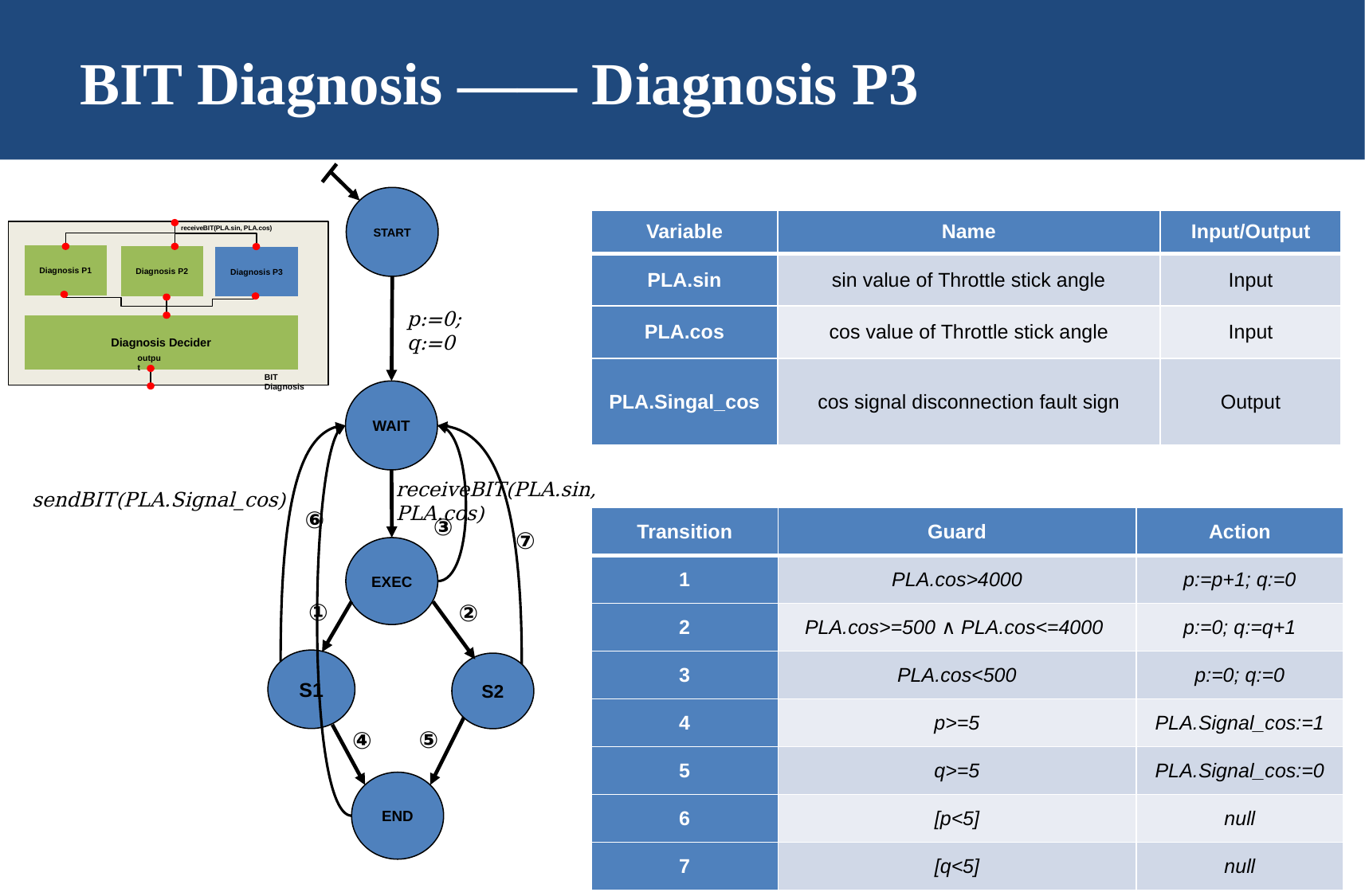

# BIT Diagnosis —— Diagnosis P3
START
| Variable | Name | Input/Output |
| --- | --- | --- |
| PLA.sin | sin value of Throttle stick angle | Input |
| PLA.cos | cos value of Throttle stick angle | Input |
| PLA.Singal\_cos | cos signal disconnection fault sign | Output |
receiveBIT(PLA.sin, PLA.cos)

Diagnosis P1
Diagnosis P2
Diagnosis P3

p:=0; q:=0

Diagnosis Decider
output

BIT Diagnosis
WAIT

receiveBIT(PLA.sin, PLA.cos)
sendBIT(PLA.Signal_cos)
⑥
③
| Transition | Guard | Action |
| --- | --- | --- |
| 1 | PLA.cos>4000 | p:=p+1; q:=0 |
| 2 | PLA.cos>=500 ∧ PLA.cos<=4000 | p:=0; q:=q+1 |
| 3 | PLA.cos<500 | p:=0; q:=0 |
| 4 | p>=5 | PLA.Signal\_cos:=1 |
| 5 | q>=5 | PLA.Signal\_cos:=0 |
| 6 | [p<5] | null |
| 7 | [q<5] | null |
⑦
EXEC
①
②
S1
S2
⑤

④
END